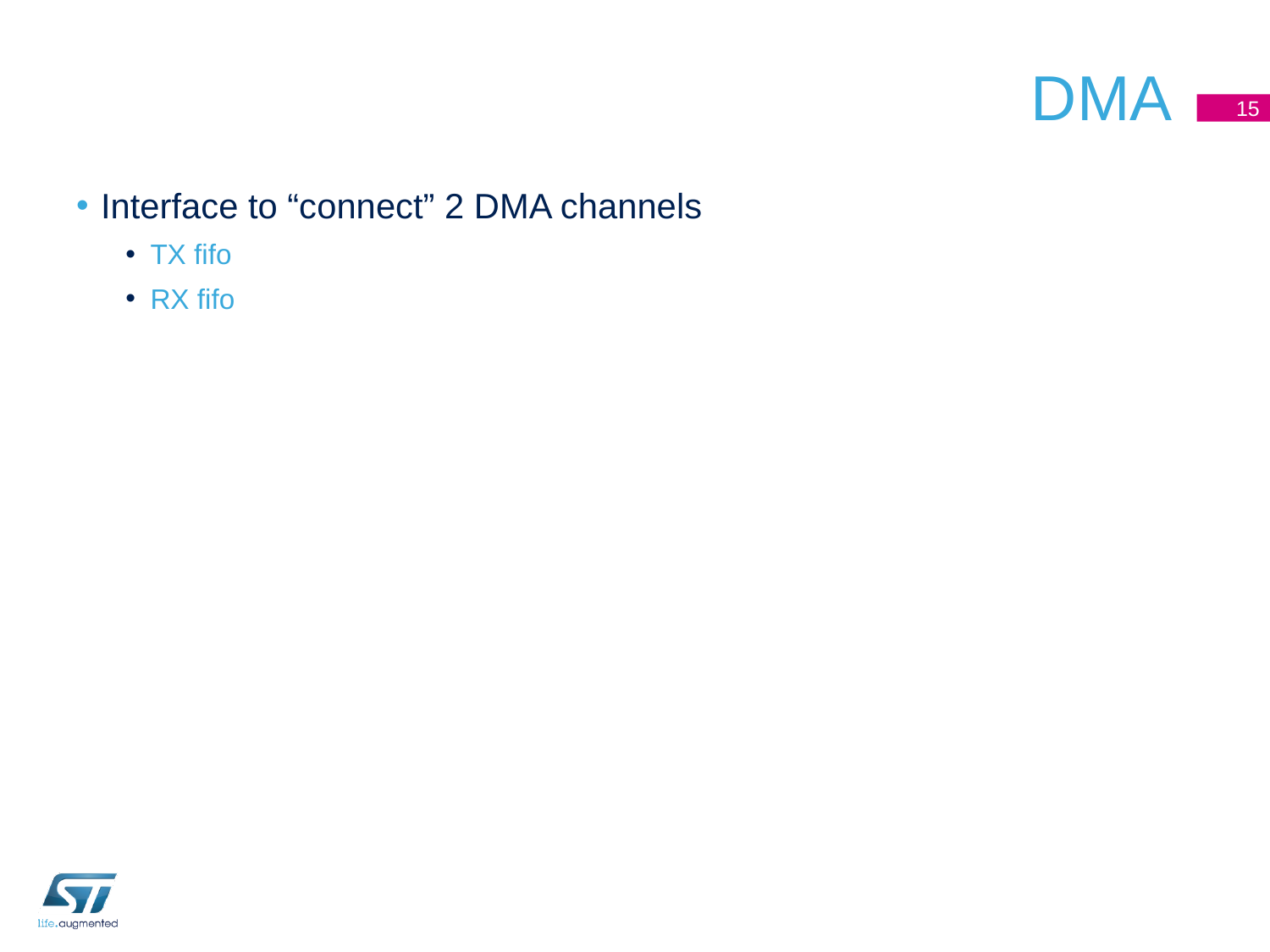

# DMA
15
Interface to “connect” 2 DMA channels
TX fifo
RX fifo